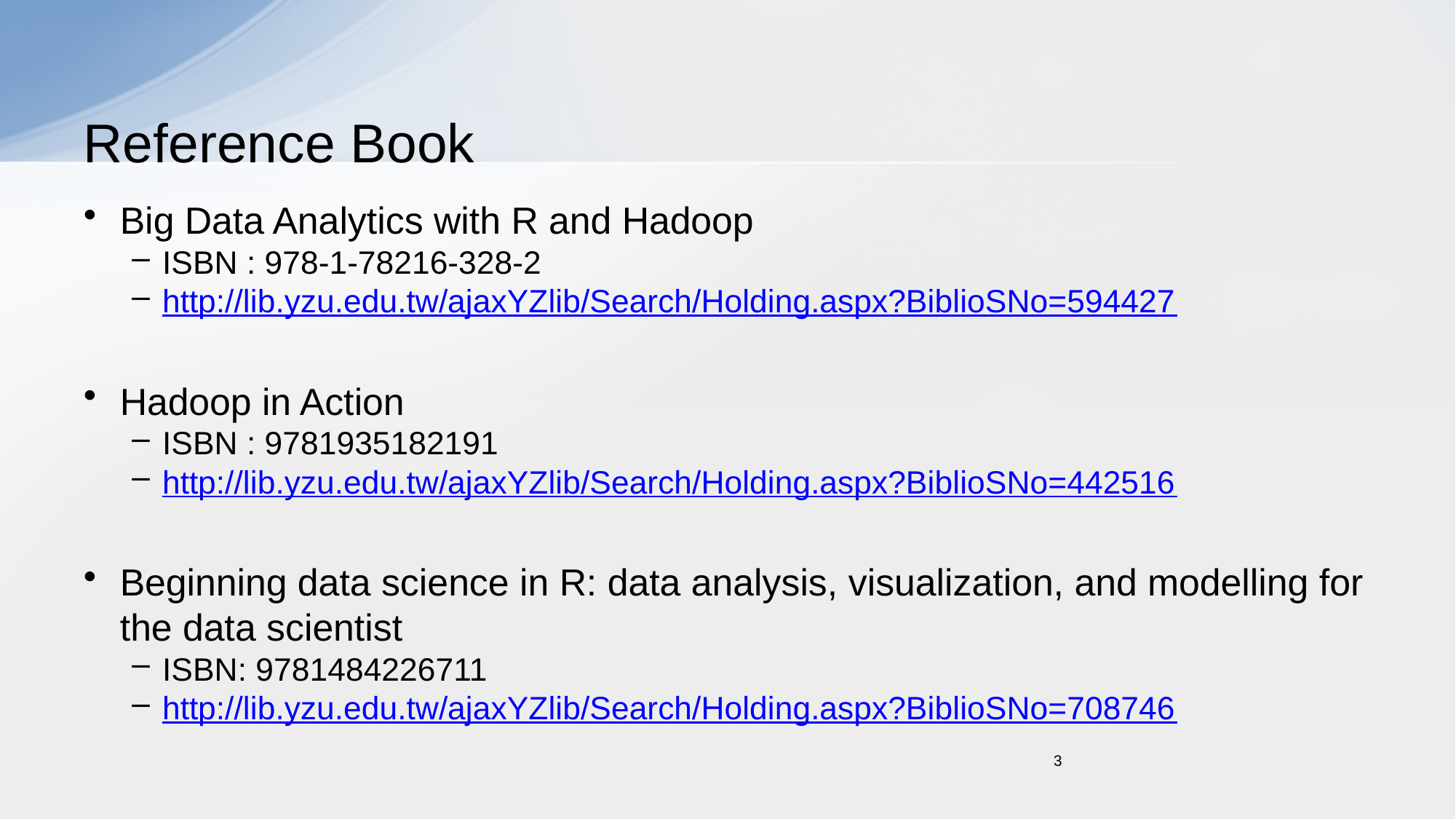

# Reference Book
Big Data Analytics with R and Hadoop
ISBN : 978-1-78216-328-2
http://lib.yzu.edu.tw/ajaxYZlib/Search/Holding.aspx?BiblioSNo=594427

Hadoop in Action
ISBN : 9781935182191
http://lib.yzu.edu.tw/ajaxYZlib/Search/Holding.aspx?BiblioSNo=442516

Beginning data science in R: data analysis, visualization, and modelling for the data scientist
ISBN: 9781484226711
http://lib.yzu.edu.tw/ajaxYZlib/Search/Holding.aspx?BiblioSNo=708746

3